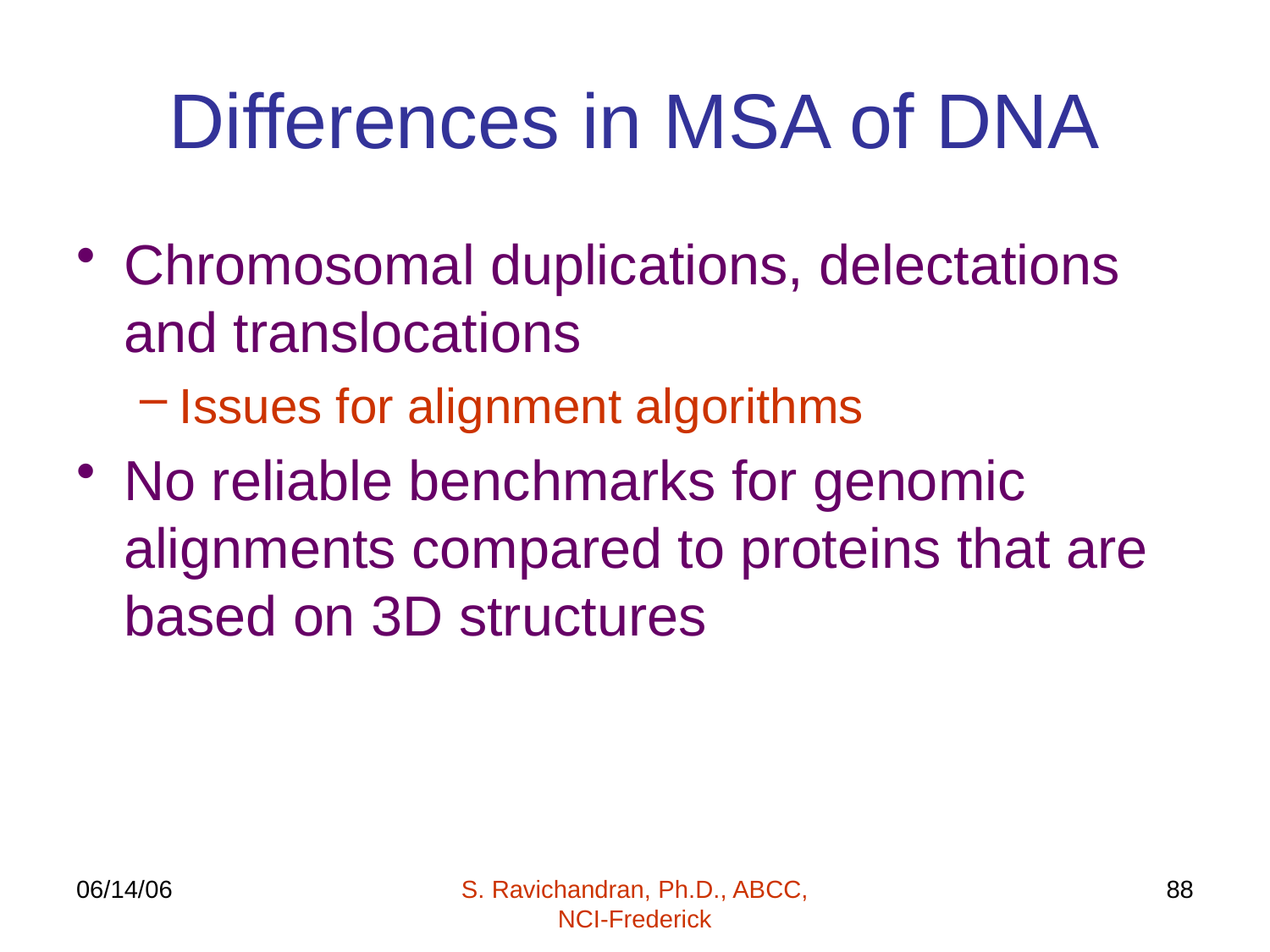

# Differences in MSA of DNA
Chromosomal duplications, delectations and translocations
Issues for alignment algorithms
No reliable benchmarks for genomic alignments compared to proteins that are based on 3D structures
06/14/06
S. Ravichandran, Ph.D., ABCC, NCI-Frederick
88